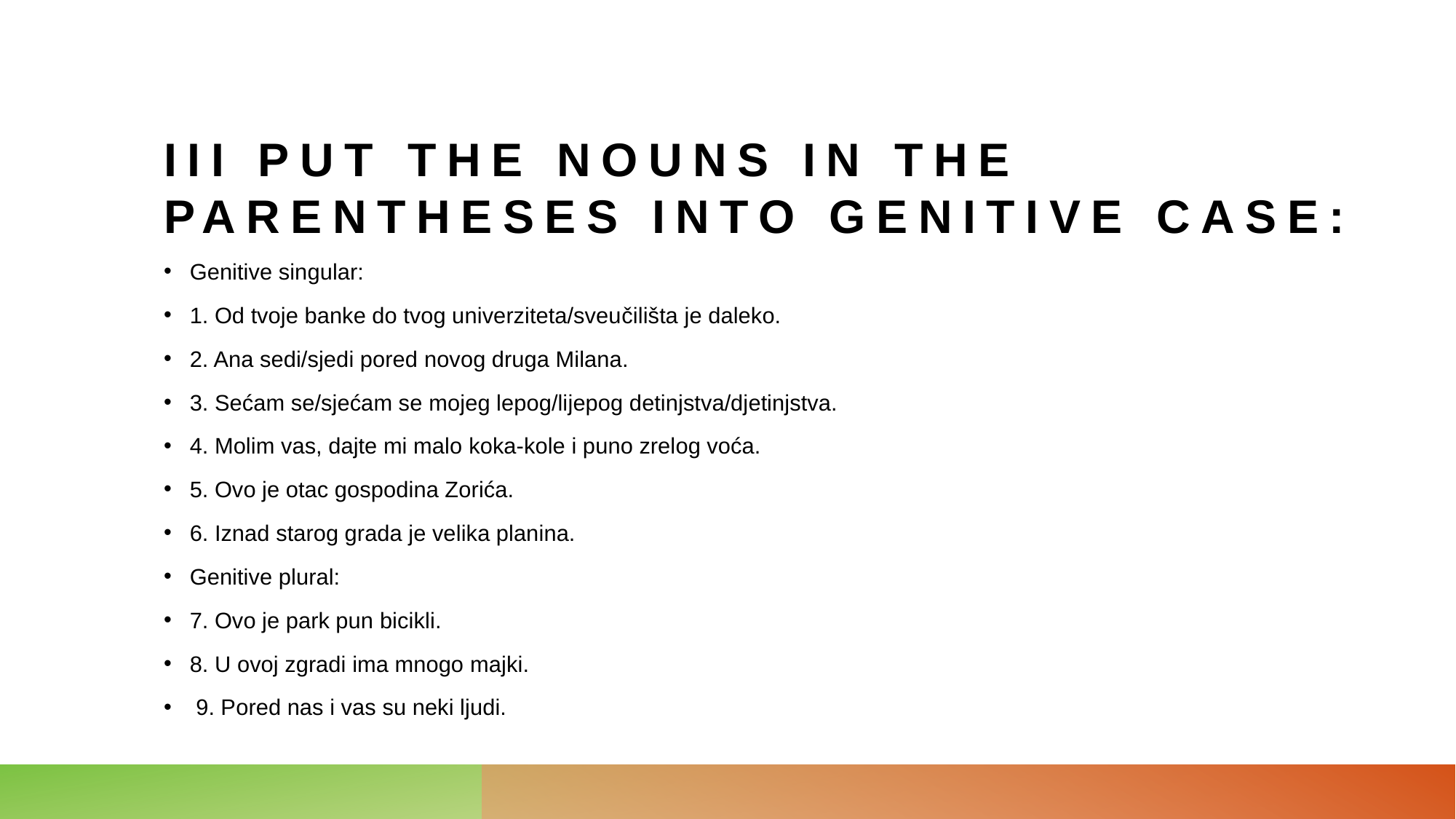

# III Put the nouns in the parentheses into genitive case:
Genitive singular:
1. Od tvoje banke do tvog univerziteta/sveučilišta je daleko.
2. Ana sedi/sjedi pored novog druga Milana.
3. Sećam se/sjećam se mojeg lepog/lijepog detinjstva/djetinjstva.
4. Molim vas, dajte mi malo koka-kole i puno zrelog voća.
5. Ovo je otac gospodina Zorića.
6. Iznad starog grada je velika planina.
Genitive plural:
7. Ovo je park pun bicikli.
8. U ovoj zgradi ima mnogo majki.
 9. Pored nas i vas su neki ljudi.